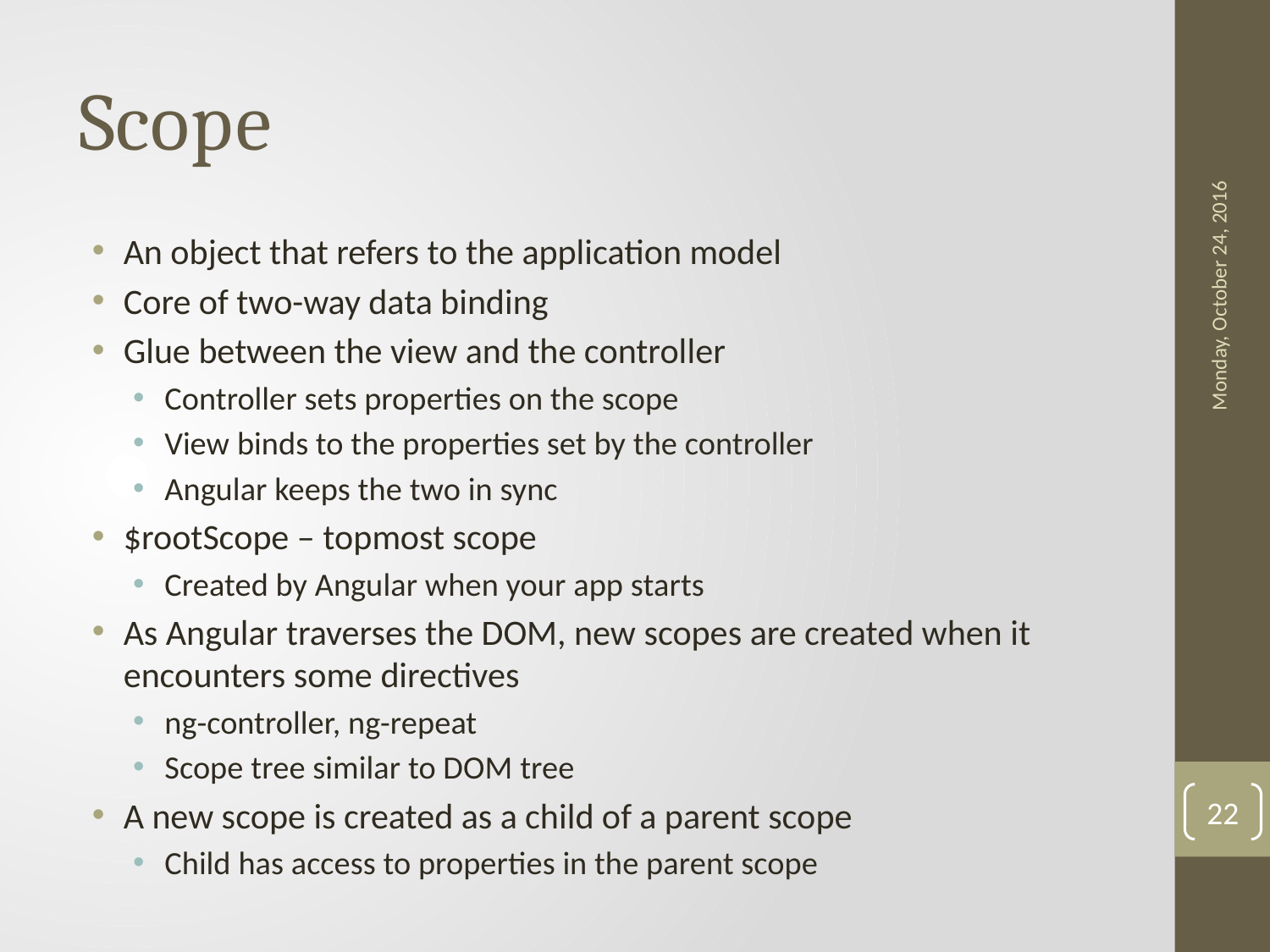

# Scope
An object that refers to the application model
Core of two-way data binding
Glue between the view and the controller
Controller sets properties on the scope
View binds to the properties set by the controller
Angular keeps the two in sync
$rootScope – topmost scope
Created by Angular when your app starts
As Angular traverses the DOM, new scopes are created when it encounters some directives
ng-controller, ng-repeat
Scope tree similar to DOM tree
A new scope is created as a child of a parent scope
Child has access to properties in the parent scope
Monday, October 24, 2016

22